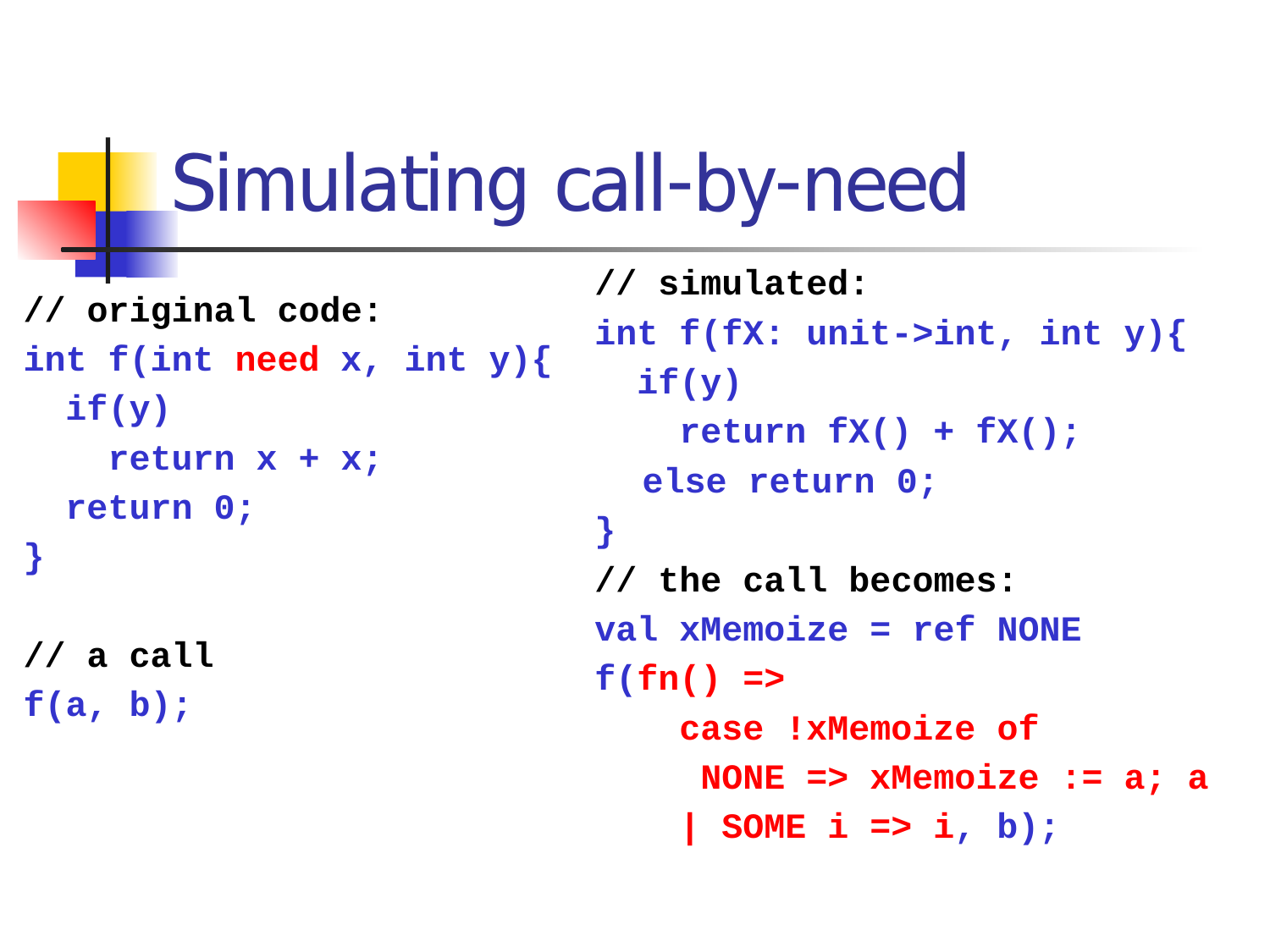

# Simulating call-by-need
// simulated:
int f(fX: unit->int, int y){
  if(y)
    return fX() + fX();
	else return 0;
}
// the call becomes:
val xMemoize = ref NONE
f(fn() =>
    case !xMemoize of
     NONE => xMemoize := a; a
    | SOME i => i, b);
// original code:
int f(int need x, int y){
  if(y)
    return x + x;
  return 0;
}

// a call
f(a, b);